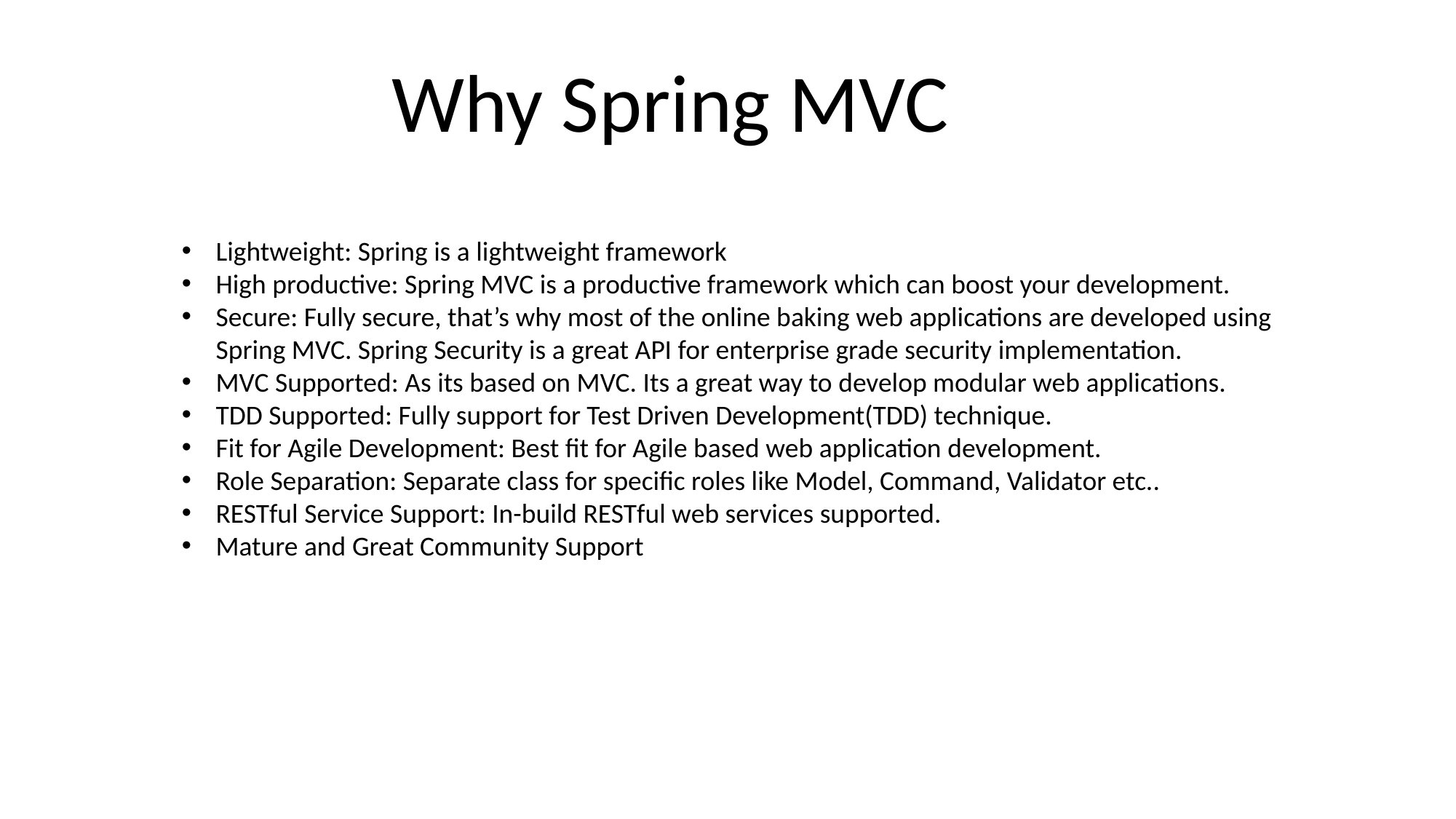

# Why Spring MVC
Lightweight: Spring is a lightweight framework
High productive: Spring MVC is a productive framework which can boost your development.
Secure: Fully secure, that’s why most of the online baking web applications are developed using Spring MVC. Spring Security is a great API for enterprise grade security implementation.
MVC Supported: As its based on MVC. Its a great way to develop modular web applications.
TDD Supported: Fully support for Test Driven Development(TDD) technique.
Fit for Agile Development: Best fit for Agile based web application development.
Role Separation: Separate class for specific roles like Model, Command, Validator etc..
RESTful Service Support: In-build RESTful web services supported.
Mature and Great Community Support